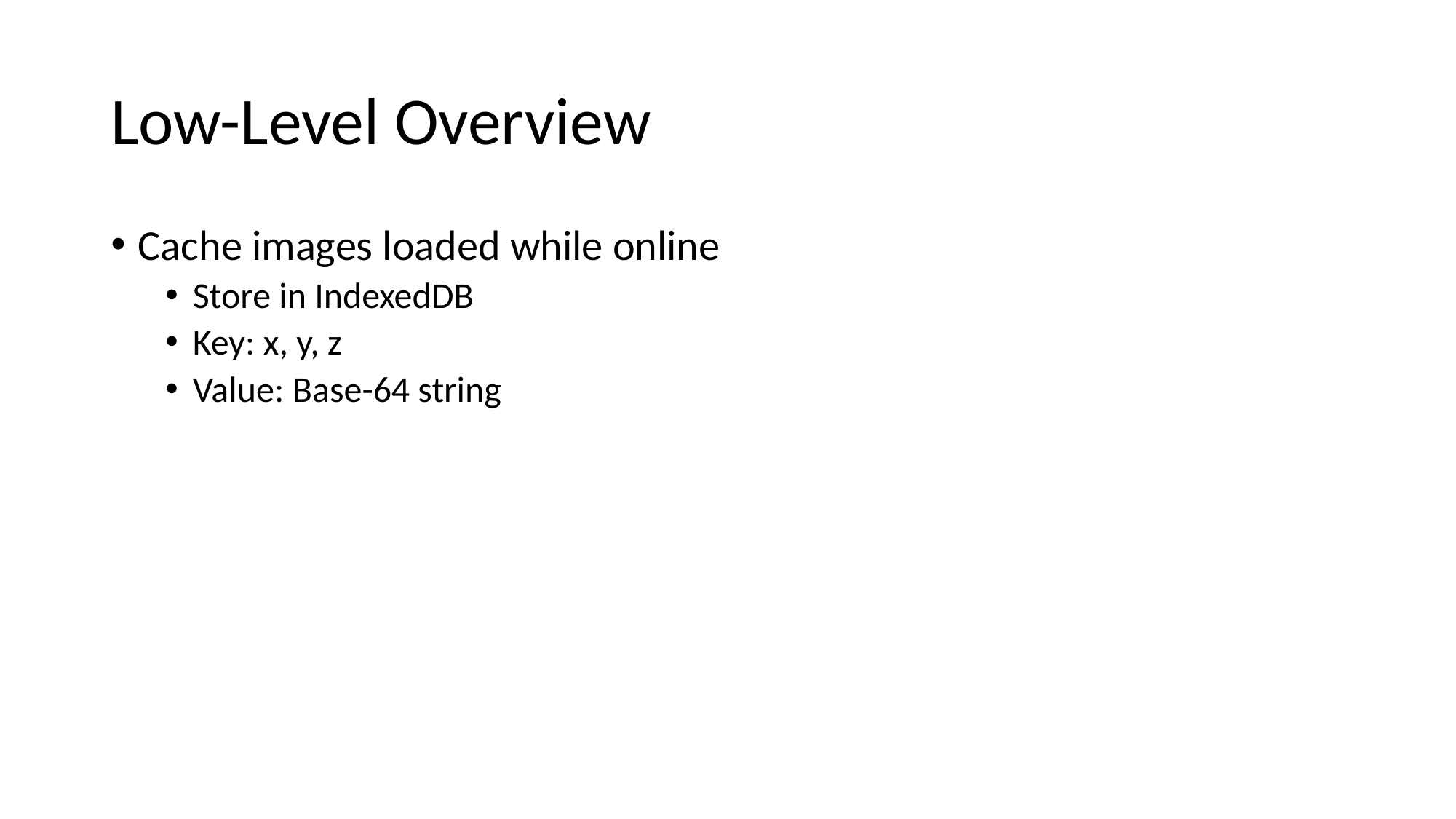

# Low-Level Overview
Cache images loaded while online
Store in IndexedDB
Key: x, y, z
Value: Base-64 string